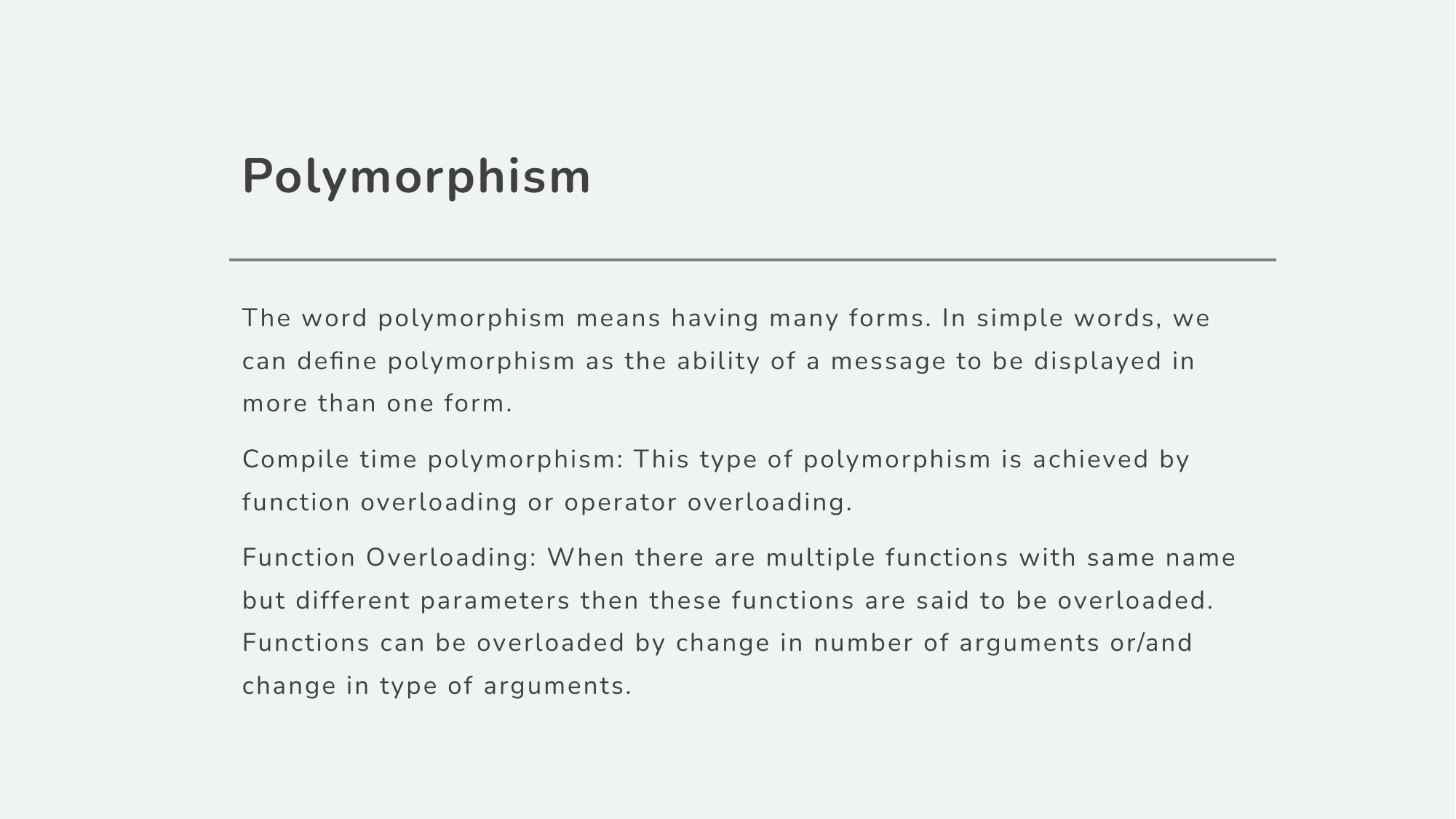

# Polymorphism
The word polymorphism means having many forms. In simple words, we can define polymorphism as the ability of a message to be displayed in more than one form.
Compile time polymorphism: This type of polymorphism is achieved by function overloading or operator overloading.
Function Overloading: When there are multiple functions with same name but different parameters then these functions are said to be overloaded. Functions can be overloaded by change in number of arguments or/and change in type of arguments.